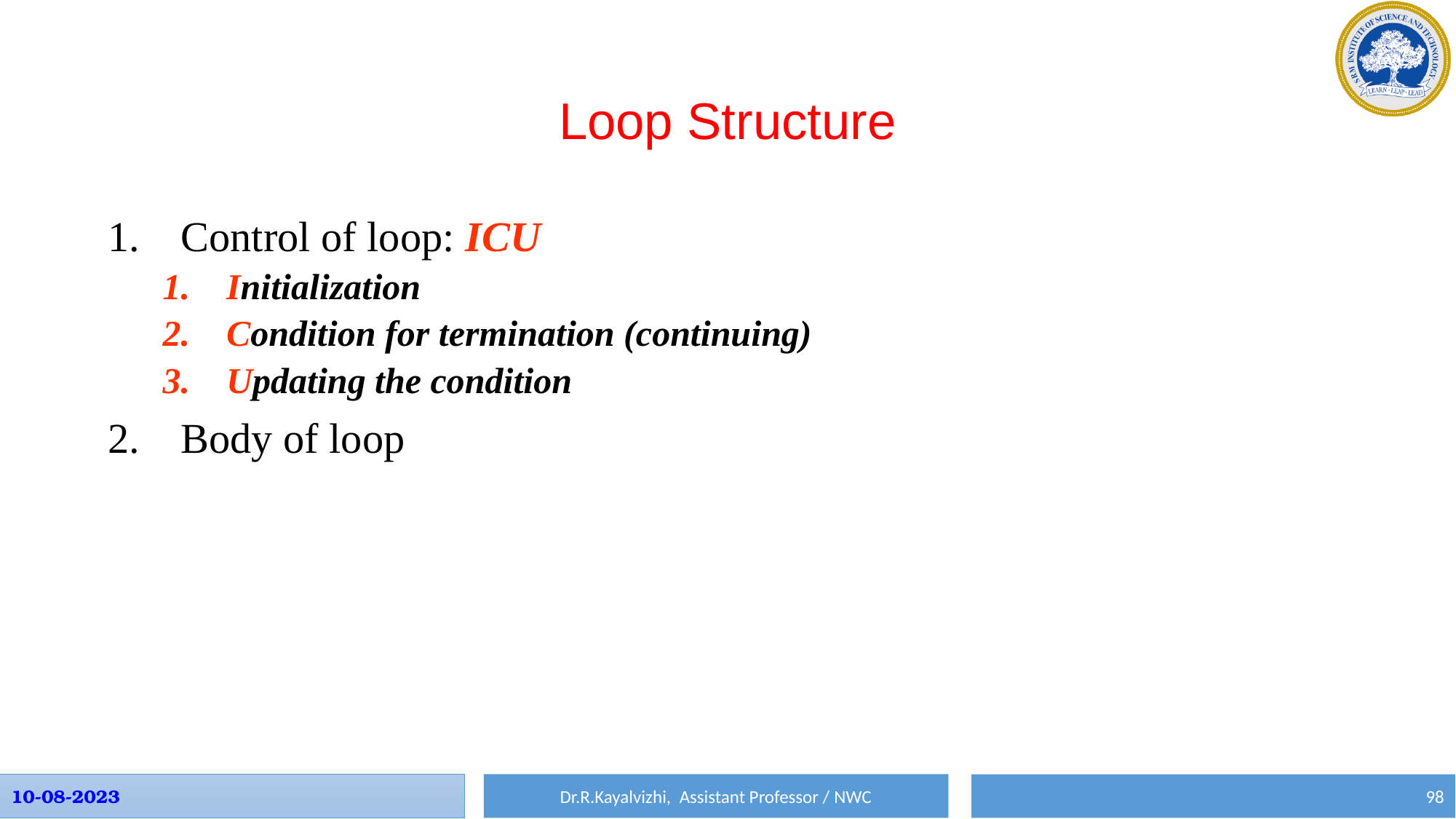

# Loop Structure
Control of loop: ICU
Initialization
Condition for termination (continuing)
Updating the condition
Body of loop

Dr.R.Kayalvizhi,  Assistant Professor / NWC
10-08-2023
98